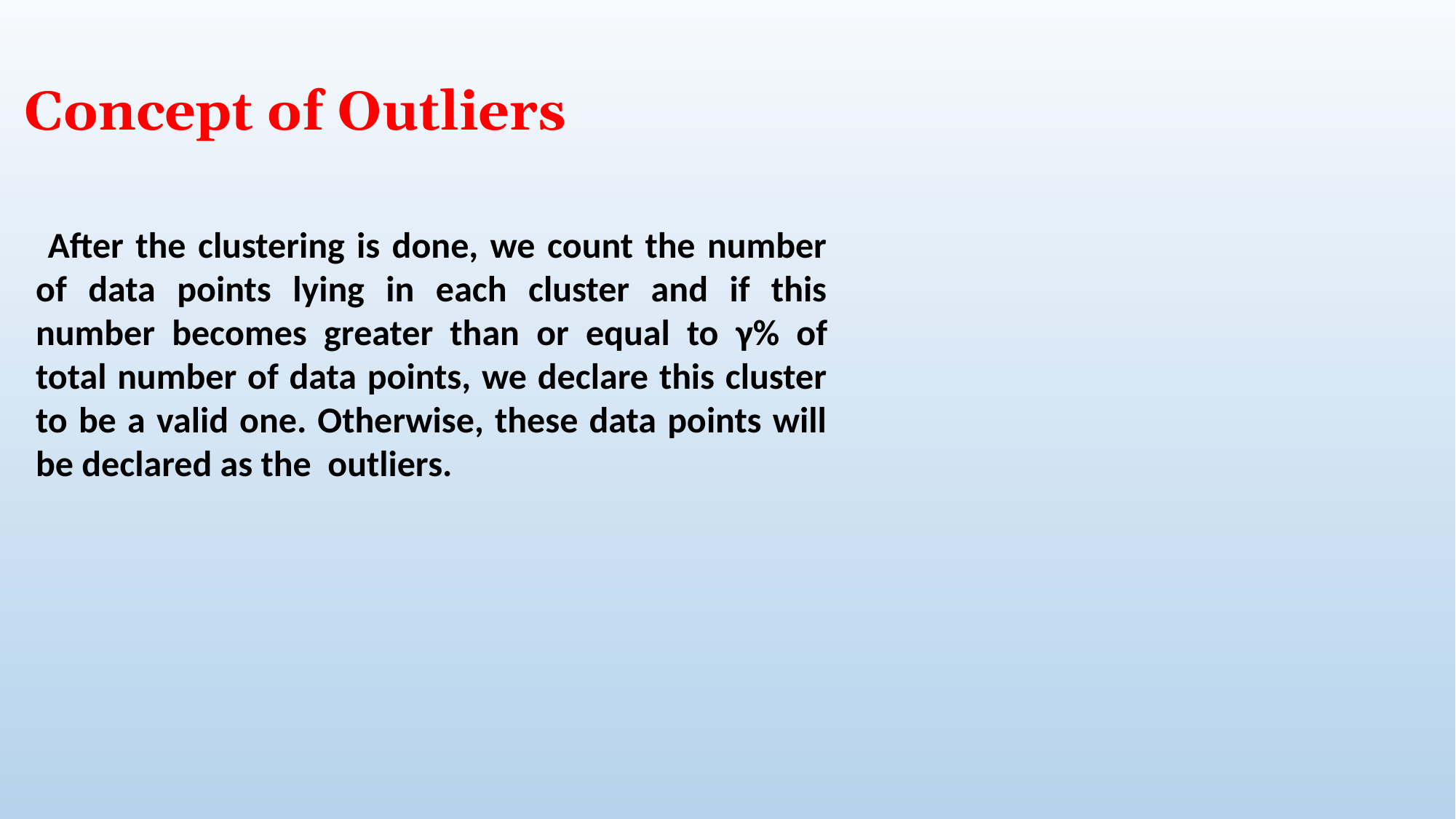

Concept of Outliers

 After the clustering is done, we count the number of data points lying in each cluster and if this number becomes greater than or equal to γ% of total number of data points, we declare this cluster to be a valid one. Otherwise, these data points will be declared as the  outliers.